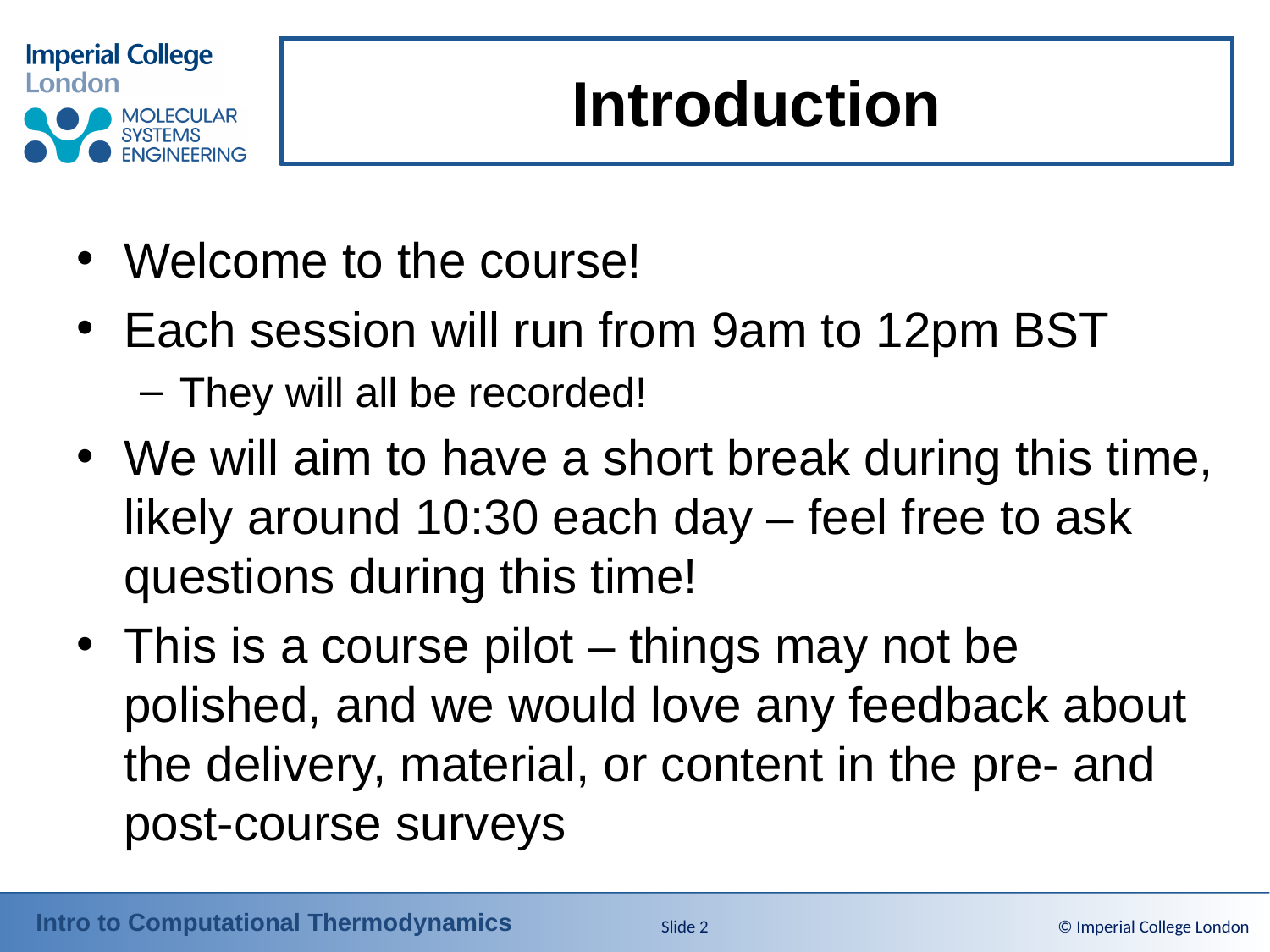

# Introduction
Welcome to the course!
Each session will run from 9am to 12pm BST
They will all be recorded!
We will aim to have a short break during this time, likely around 10:30 each day – feel free to ask questions during this time!
This is a course pilot – things may not be polished, and we would love any feedback about the delivery, material, or content in the pre- and post-course surveys
Slide 2
© Imperial College London